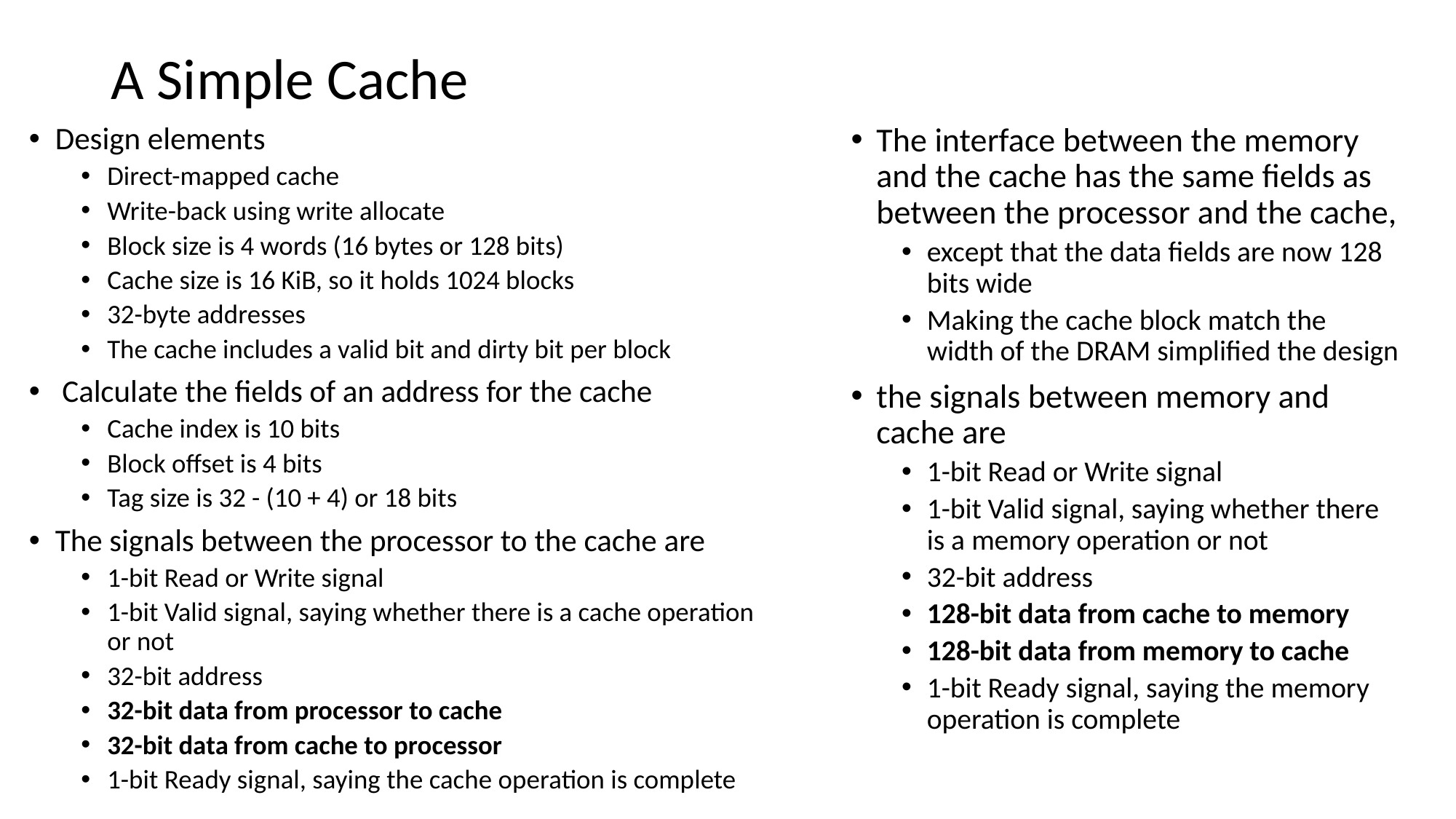

# A Simple Cache
Design elements
Direct-mapped cache
Write-back using write allocate
Block size is 4 words (16 bytes or 128 bits)
Cache size is 16 KiB, so it holds 1024 blocks
32-byte addresses
The cache includes a valid bit and dirty bit per block
 Calculate the fields of an address for the cache
Cache index is 10 bits
Block offset is 4 bits
Tag size is 32 - (10 + 4) or 18 bits
The signals between the processor to the cache are
1-bit Read or Write signal
1-bit Valid signal, saying whether there is a cache operation or not
32-bit address
32-bit data from processor to cache
32-bit data from cache to processor
1-bit Ready signal, saying the cache operation is complete
The interface between the memory and the cache has the same fields as between the processor and the cache,
except that the data fields are now 128 bits wide
Making the cache block match the width of the DRAM simplified the design
the signals between memory and cache are
1-bit Read or Write signal
1-bit Valid signal, saying whether there is a memory operation or not
32-bit address
128-bit data from cache to memory
128-bit data from memory to cache
1-bit Ready signal, saying the memory operation is complete